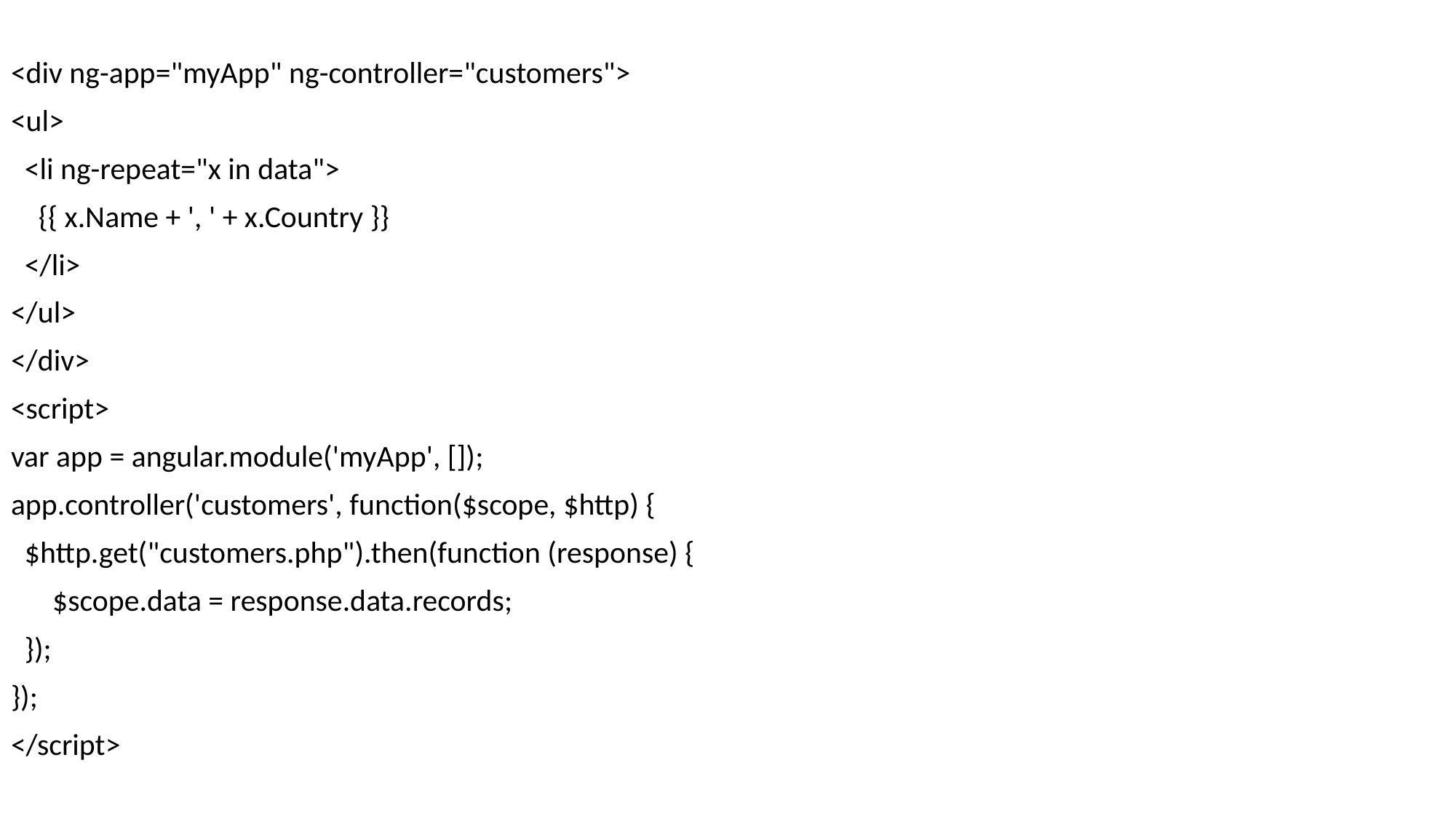

<div ng-app="myApp" ng-controller="customers">
<ul>
  <li ng-repeat="x in data">
    {{ x.Name + ', ' + x.Country }}
  </li>
</ul>
</div>
<script>
var app = angular.module('myApp', []);
app.controller('customers', function($scope, $http) {
  $http.get("customers.php").then(function (response) {
      $scope.data = response.data.records;
  });
});
</script>